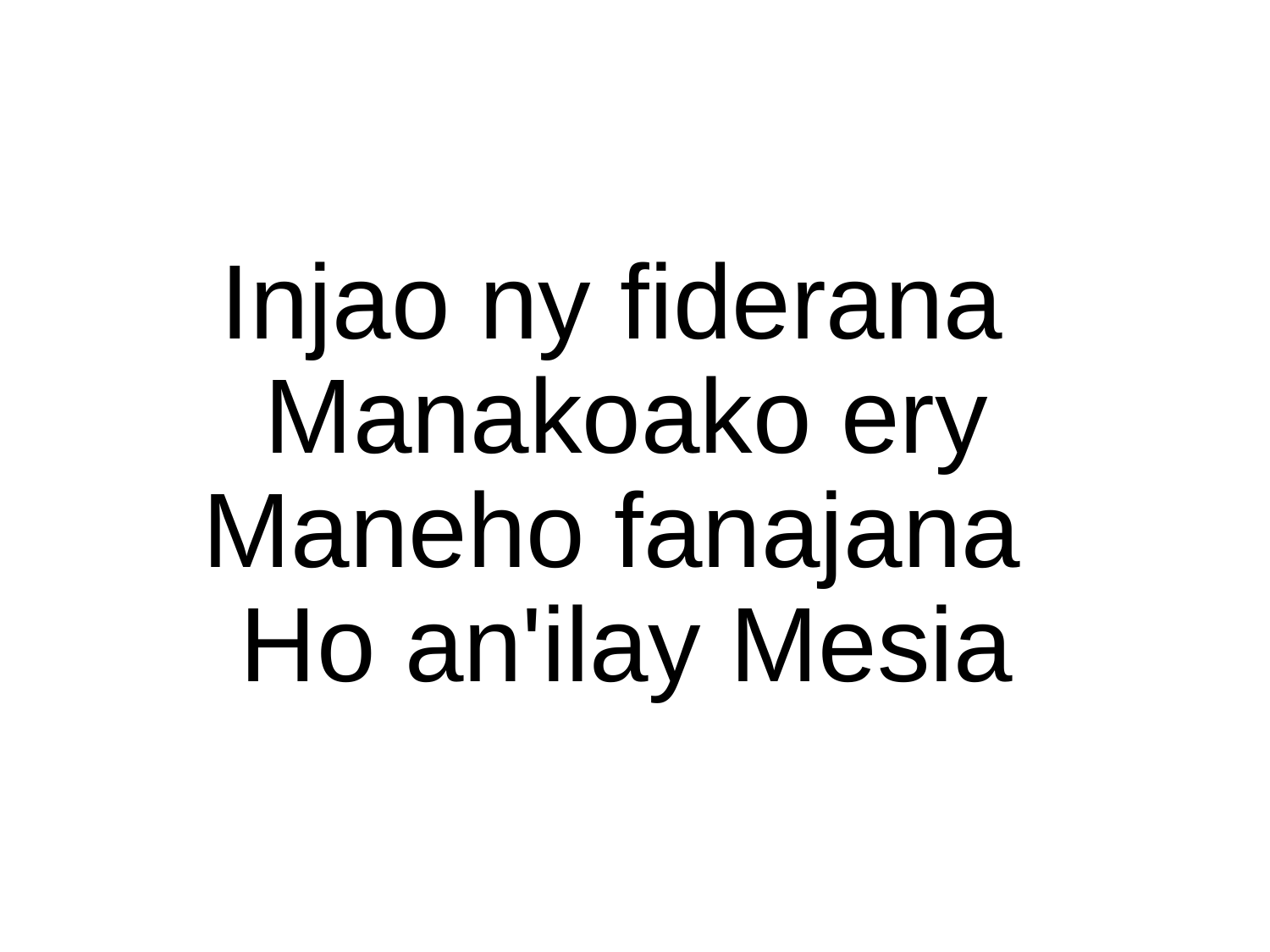

Injao ny fiderana
Manakoako ery
Maneho fanajana
Ho an'ilay Mesia